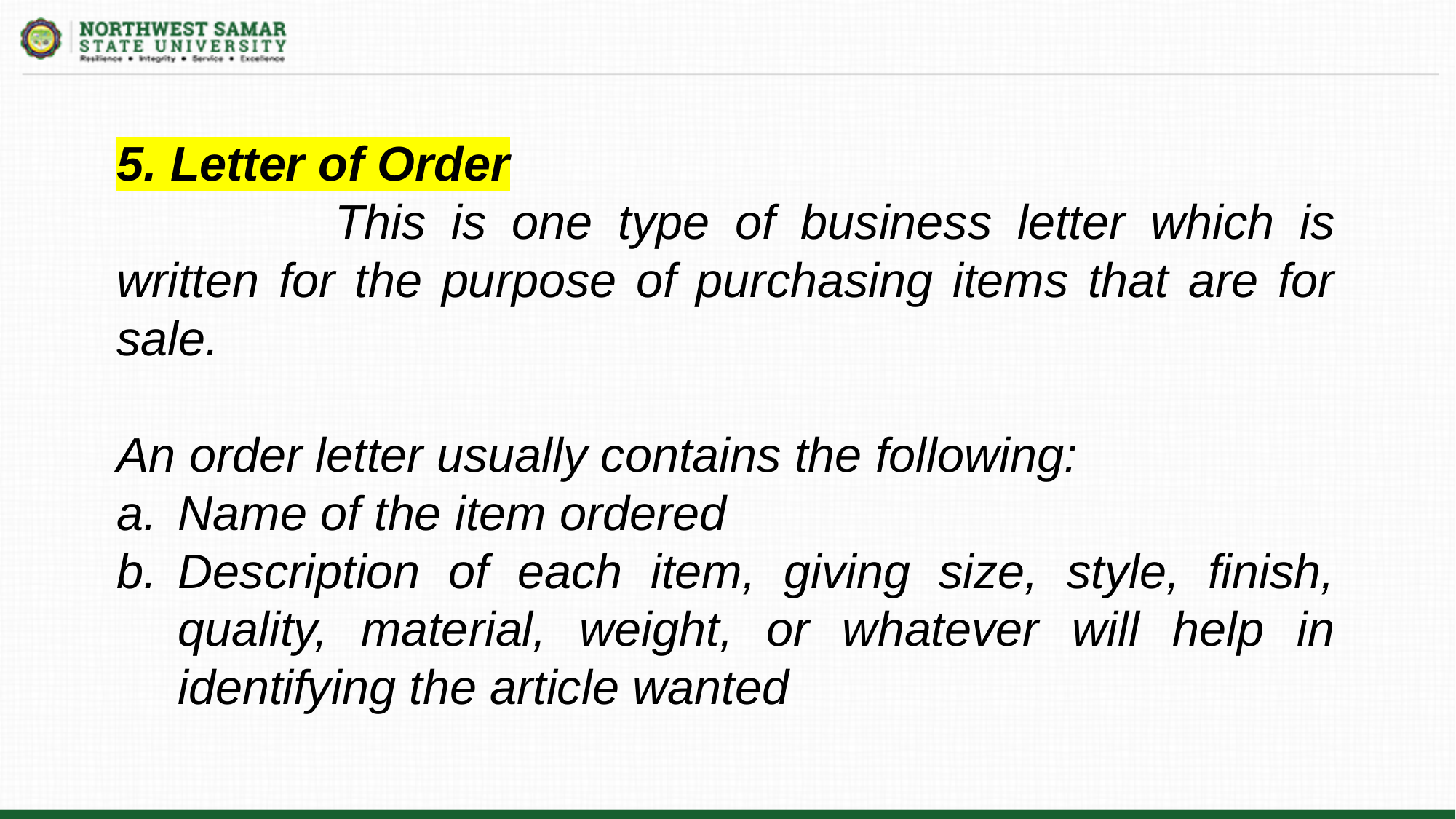

5. Letter of Order
		This is one type of business letter which is written for the purpose of purchasing items that are for sale.

An order letter usually contains the following:
Name of the item ordered
Description of each item, giving size, style, finish, quality, material, weight, or whatever will help in identifying the article wanted